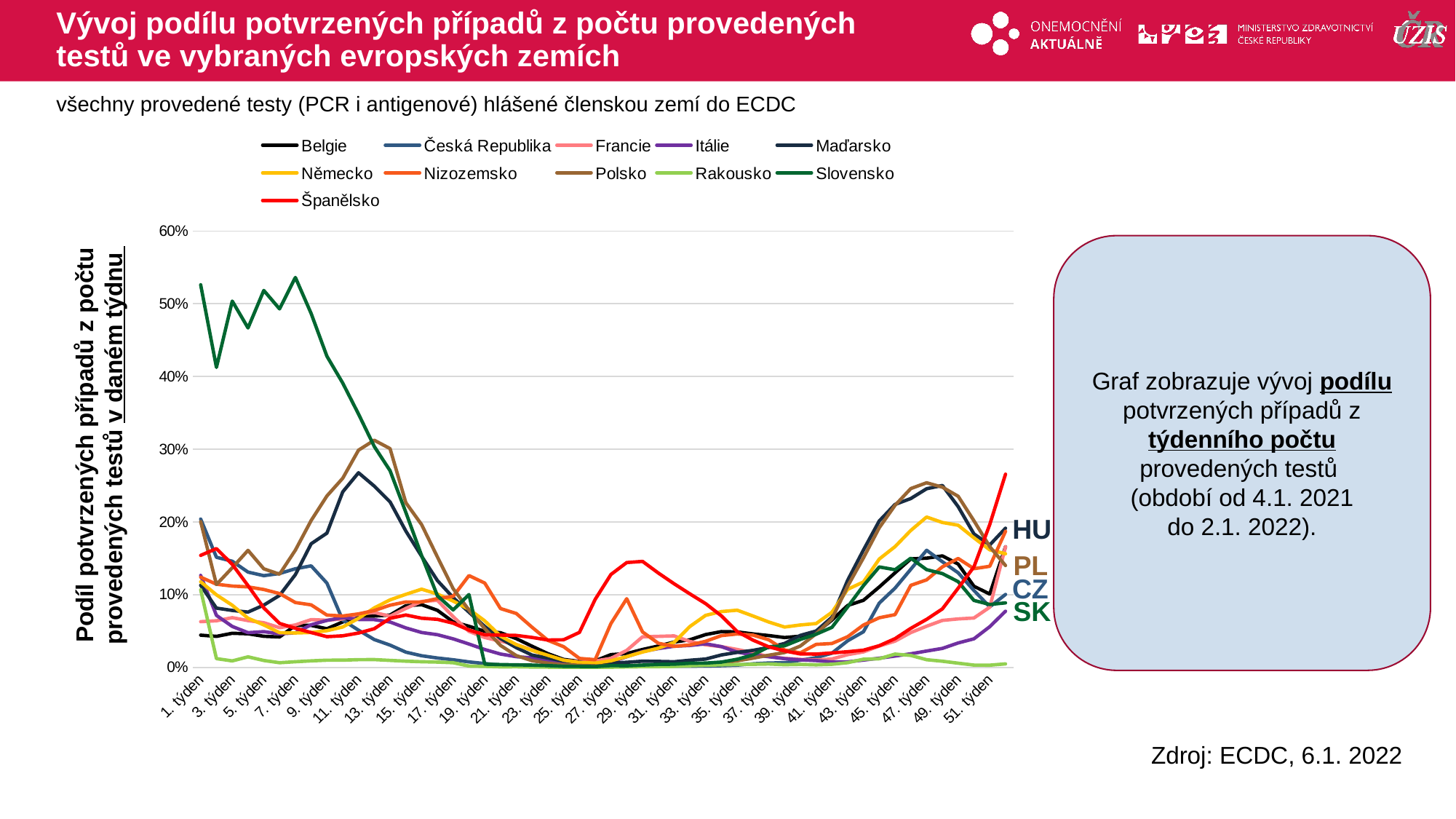

# Vývoj podílu potvrzených případů z počtu provedených testů ve vybraných evropských zemích
všechny provedené testy (PCR i antigenové) hlášené členskou zemí do ECDC

### Chart

| Category | Belgie | Česká Republika | Francie | Itálie | Maďarsko | Německo | Nizozemsko | Polsko | Rakousko | Slovensko | Španělsko |
|---|---|---|---|---|---|---|---|---|---|---|---|
| 1. týden | 0.04432631575539592 | 0.20396358309011833 | 0.0628882819942839 | 0.12648868423833867 | 0.1128292281429094 | 0.11773925729464446 | 0.12405274234831307 | 0.20041622316240157 | 0.10679023607107674 | 0.5260704357010185 | 0.15400113116395228 |
| 2. týden | 0.04262571542052728 | 0.1513822192685332 | 0.06412930523749605 | 0.07147652358893301 | 0.08148835365963503 | 0.09975463088059318 | 0.11436125217570835 | 0.11393738111488728 | 0.01200677828535704 | 0.41248808257222996 | 0.16334208095500813 |
| 3. týden | 0.04692357492195963 | 0.14594314744787204 | 0.06837179174690466 | 0.056275692659542645 | 0.07828946700636426 | 0.08544700144211329 | 0.11182651505409924 | 0.13696192649742767 | 0.008882764116953627 | 0.5036986065714777 | 0.14167157888873932 |
| 4. týden | 0.04621972079054775 | 0.1310360644141605 | 0.06433283701862187 | 0.047721145893872594 | 0.0760424883964116 | 0.06757591380288708 | 0.11070413193577595 | 0.16094565106208872 | 0.01450787158406193 | 0.46675018422991893 | 0.11238456657473997 |
| 5. týden | 0.042752807698491074 | 0.1261227695653925 | 0.06137363251765846 | 0.04914209905660377 | 0.08564424697410755 | 0.05839479447568889 | 0.10706337763289869 | 0.1355271687883074 | 0.009496149055904296 | 0.5183050363817948 | 0.0818028127171472 |
| 6. týden | 0.041822746606304625 | 0.12906250301283226 | 0.05458116524802578 | 0.046140470857294745 | 0.09898560354374308 | 0.047751087516402044 | 0.10152897284941019 | 0.1281100028385274 | 0.0063989790864285075 | 0.49291899562686436 | 0.06045692396043543 |
| 7. týden | 0.05770798504799294 | 0.13562364428488774 | 0.05839183678216171 | 0.047514809364152186 | 0.12751089037908436 | 0.04732879459687998 | 0.08916761241341525 | 0.16118654268509794 | 0.007751963808622769 | 0.53619298995827 | 0.05376453511727182 |
| 8. týden | 0.057738194328838574 | 0.1395996392782874 | 0.06567636231397841 | 0.05860320509482398 | 0.1699868352418093 | 0.047949215924235795 | 0.08595752914429448 | 0.2019451569739925 | 0.008971900011691214 | 0.4865988303480108 | 0.0479153833144251 |
| 9. týden | 0.05310761492534419 | 0.11585974815458099 | 0.06478640728160937 | 0.0645469280411664 | 0.18455097168726572 | 0.050455515589706616 | 0.07193267812590459 | 0.23569771732827244 | 0.009882151529148533 | 0.42783894991860333 | 0.04220393123181707 |
| 10. týden | 0.06249852979228906 | 0.0650666064650474 | 0.06670647114828245 | 0.06842087492035595 | 0.24132456437960523 | 0.0555608357613624 | 0.07066967191057555 | 0.26006889918995696 | 0.009959375584037457 | 0.3909658606365712 | 0.04341277135501486 |
| 11. týden | 0.0704365389095293 | 0.05114061074138323 | 0.07309929086391753 | 0.06587055295049962 | 0.26763241500308216 | 0.06738273928711543 | 0.07358348924577048 | 0.2986221897143208 | 0.010592872434075765 | 0.3483999169558383 | 0.047220962915948864 |
| 12. týden | 0.07060367617587995 | 0.03825015841614763 | 0.07549855456580867 | 0.06563506009380718 | 0.24924785070763855 | 0.08174765118414631 | 0.07817854918432655 | 0.31237430945675926 | 0.010726820655111527 | 0.3037366066453328 | 0.053139487408713326 |
| 13. týden | 0.07195487073751755 | 0.030674323590565364 | 0.07039065369117828 | 0.06239658241367035 | 0.22757017633934823 | 0.09284994455196724 | 0.08547609067608518 | 0.30083059468179424 | 0.009581732575263477 | 0.2705167727695591 | 0.06747418934496066 |
| 14. týden | 0.0848621117838126 | 0.020982253556482793 | 0.08107650223059766 | 0.05431299913792313 | 0.1874077170996576 | 0.10044476981442305 | 0.08998312920725834 | 0.22638466908547436 | 0.008519940801501242 | 0.21305568130375735 | 0.07203454149870975 |
| 15. týden | 0.08618543430442685 | 0.016007137725867645 | 0.09064590276065569 | 0.04796531439346767 | 0.1527565251606698 | 0.10757188737927896 | 0.08994957789884796 | 0.19627826865650083 | 0.007766507984655353 | 0.15371063642369523 | 0.06759944001416056 |
| 16. týden | 0.07843899243005752 | 0.012938795542638524 | 0.09222171904810227 | 0.04493808492237296 | 0.1194147807060514 | 0.10080968417093565 | 0.09459439397863226 | 0.15186949781045722 | 0.007292163879849873 | 0.09851913280417013 | 0.0660323585861976 |
| 17. týden | 0.0625649115096197 | 0.010509074728042187 | 0.06969474860079605 | 0.03920084834692522 | 0.09596836274169447 | 0.0911271806316675 | 0.0976844786924115 | 0.1081684795601243 | 0.0064231765136245934 | 0.07899709637277043 | 0.06081246077480459 |
| 18. týden | 0.05656215364950611 | 0.007509340000926567 | 0.049530392356169954 | 0.03214663721787632 | 0.07588123097238014 | 0.07992050137009288 | 0.12621282144429502 | 0.07874172167652325 | 0.0018450199595940425 | 0.10015339899886969 | 0.05134702440775744 |
| 19. týden | 0.049653587504745376 | 0.00528567137693293 | 0.04111247004816774 | 0.024576286674608434 | 0.05621626525150814 | 0.06397204470533804 | 0.11591501144637208 | 0.05320736338719956 | 0.0014124968541409848 | 0.004430793004110837 | 0.04483938755580897 |
| 20. týden | 0.04766912317304349 | 0.0031353802813026926 | 0.03605560602753909 | 0.018377008598161996 | 0.039730845372983443 | 0.042990992814162125 | 0.0808840472843745 | 0.03015215901302262 | 0.0007411600260083682 | 0.003895491927241699 | 0.044393996375944475 |
| 21. týden | 0.03949348206757896 | 0.0022746126847945545 | 0.03141489552060759 | 0.014682419085245403 | 0.02710958853284193 | 0.031272205913902534 | 0.07410057057088651 | 0.016180870521319 | 0.000861480716326668 | 0.0034675485096742386 | 0.04393042727223654 |
| 22. týden | 0.029035595429896574 | 0.00182195506050142 | 0.023885798611162114 | 0.013088569015857785 | 0.016855397856941033 | 0.0232897553680403 | 0.055107904194522134 | 0.009199554471838406 | 0.0004988172639338038 | 0.0031446127126560793 | 0.041189579651118115 |
| 23. týden | 0.018878418820287214 | 0.00127805313190189 | 0.015403502673782666 | 0.009052083936936104 | 0.012866063738156762 | 0.016715334378140972 | 0.037197504885014276 | 0.005808714156976429 | 0.00029825342088708533 | 0.0024742329137179176 | 0.037625627557790996 |
| 24. týden | 0.010980501026454021 | 0.0008752205509234042 | 0.00971693359593576 | 0.005638381535310184 | 0.008690097745031046 | 0.009899561969897167 | 0.028432807502574944 | 0.0037043650373311623 | 0.00017685809996859976 | 0.0014969722256678582 | 0.03797194562161036 |
| 25. týden | 0.008197110654208145 | 0.0007458222717296977 | 0.007706866282566102 | 0.004327947242454663 | 0.007096840872291315 | 0.0067210005524300665 | 0.012349340893145403 | 0.002720432182133899 | 0.0001245386887048178 | 0.0013160906385900665 | 0.048149123217888064 |
| 26. týden | 0.008986769355778912 | 0.0011505733615087912 | 0.008774363930379201 | 0.004655948638161905 | 0.004616514531528696 | 0.005963635368639952 | 0.010635689664005151 | 0.0021344901189314447 | 0.00013166365240795764 | 0.0010677334676159702 | 0.09352816238869513 |
| 27. týden | 0.01759089291400528 | 0.0025317255698706067 | 0.012407202619028043 | 0.007538241020045782 | 0.005932112645893565 | 0.009045669679726505 | 0.06035664236370483 | 0.002011125835425263 | 0.0002684131283243138 | 0.0024285447412665793 | 0.12776474316220301 |
| 28. týden | 0.018972151244295528 | 0.0022194270819700136 | 0.023378893884813186 | 0.01469099659238699 | 0.007010807429298703 | 0.014870617457451241 | 0.09440418191660405 | 0.00234335125307821 | 0.0006440939930595347 | 0.0022151018431707894 | 0.14410850245238654 |
| 29. týden | 0.024622415215268364 | 0.0018700489036474952 | 0.042076159564349735 | 0.021770530529582433 | 0.008526866055360356 | 0.021094452222552653 | 0.048719931885687545 | 0.002814312571740183 | 0.000901950628533486 | 0.003176537574044292 | 0.14572178114531847 |
| 30. týden | 0.029400039085401602 | 0.0015757519581035362 | 0.04261826373245538 | 0.02586305683967574 | 0.0082225220016702 | 0.02639033109200783 | 0.033204757225260444 | 0.003483765110247946 | 0.0010093815667241268 | 0.004136361387363317 | 0.12976807085006523 |
| 31. týden | 0.03478503010516206 | 0.0016411587865537032 | 0.04330574317333343 | 0.0290611833093179 | 0.0077855040313979775 | 0.03436295386065615 | 0.02889140931125187 | 0.0038001043022869918 | 0.0013509894053988735 | 0.0044324937503938825 | 0.1149799783696617 |
| 32. týden | 0.03796190730721225 | 0.0017232953176181366 | 0.03569182829806602 | 0.03012081005586592 | 0.009849362688296639 | 0.05618347684985613 | 0.03089810070264797 | 0.004728072247560554 | 0.00228271017280116 | 0.0057273653111229875 | 0.10108092120299539 |
| 33. týden | 0.04512605343608583 | 0.0019334696506103117 | 0.031057260114972538 | 0.03244558924309379 | 0.011483342639121534 | 0.0715285435269868 | 0.035907046635863325 | 0.005027483576886982 | 0.0029089946127858666 | 0.005953637259040382 | 0.08761014072055194 |
| 34. týden | 0.04923493322451143 | 0.002339778359177249 | 0.028494347519878557 | 0.02850934634706971 | 0.01714011189114634 | 0.07674565213619354 | 0.04368941554686505 | 0.006241723521075497 | 0.0034908972523427415 | 0.007317094908335784 | 0.07078621121698704 |
| 35. týden | 0.048767781581577324 | 0.003126908687499666 | 0.024630632269883723 | 0.02101823076882628 | 0.02065076044552496 | 0.07864613556969371 | 0.04593317864463567 | 0.008987552063239613 | 0.003979693916270844 | 0.011196375255355927 | 0.04926737698364417 |
| 36. týden | 0.04600237366899019 | 0.004950636008663613 | 0.019954781460228933 | 0.017071794720640302 | 0.02344409250449437 | 0.07067711733531618 | 0.04433928732473568 | 0.012670956577321677 | 0.004248892821761681 | 0.017050535120214604 | 0.03745684583457247 |
| 37. týden | 0.043773039436560086 | 0.00606798755953805 | 0.014879269519677944 | 0.014681789475932218 | 0.02738668835909309 | 0.06237078401938963 | 0.037976329117352325 | 0.016751379694115217 | 0.00462134173190235 | 0.028315500796283626 | 0.028258882088528836 |
| 38. týden | 0.04104262153091053 | 0.006367329443053513 | 0.012461365680182484 | 0.011948773783564383 | 0.0328770989135036 | 0.05546995377503852 | 0.02397855723920325 | 0.020444139194139194 | 0.0037181736882152356 | 0.029621302416296458 | 0.022583031820409643 |
| 39. týden | 0.042871446830841944 | 0.009842846773417754 | 0.010940178320000707 | 0.01042747294735817 | 0.044005792797945746 | 0.05830891145546131 | 0.019970484582259952 | 0.029341924839187968 | 0.004176748702601165 | 0.038364537541376954 | 0.01844596454816917 |
| 40. týden | 0.047695759737644554 | 0.01338414163709185 | 0.010219963646944673 | 0.009345126214638453 | 0.050057914636011974 | 0.06025041725817213 | 0.03164878538737541 | 0.04619761702662768 | 0.003490958978774347 | 0.04563000758693713 | 0.018296274480930644 |
| 41. týden | 0.06497147856915594 | 0.019520841022562734 | 0.011529827699139957 | 0.007462658503147813 | 0.06887164558722715 | 0.07574900156317403 | 0.03285690747675818 | 0.06667839088803493 | 0.004273429373518759 | 0.055002372731586785 | 0.01990406866978462 |
| 42. týden | 0.08513971427111891 | 0.036602315552670836 | 0.017536007395283458 | 0.007640760629103228 | 0.11984589665911424 | 0.10735480297515429 | 0.04218949846905159 | 0.11175634569997235 | 0.006464042847245873 | 0.08316739334808904 | 0.0215530226073798 |
| 43. týden | 0.09223110686412891 | 0.04898618823864445 | 0.02132199938492684 | 0.010040997618073047 | 0.1613684569730952 | 0.11747841176430242 | 0.05823110894476645 | 0.15054810327419588 | 0.011246619914990841 | 0.11237838503537267 | 0.02369359728910291 |
| 44. týden | 0.11053915290717456 | 0.08838935107054041 | 0.02936101039378934 | 0.012616101628483858 | 0.20132975089940344 | 0.1489695546821754 | 0.06823658941807115 | 0.19202110339815676 | 0.011862152134515545 | 0.13807666588812706 | 0.02984483303152115 |
| 45. týden | 0.13001104449909845 | 0.10895808749246559 | 0.03610796744224707 | 0.015574048123476632 | 0.2240597527926499 | 0.16599714495063603 | 0.07248699982797577 | 0.2228222939699312 | 0.018290829455597978 | 0.13428417653390742 | 0.039523773862792454 |
| 46. týden | 0.14918011582909665 | 0.134964824120603 | 0.04783037455995121 | 0.01868784792249214 | 0.23216177902514462 | 0.18830079777994163 | 0.11282179148333839 | 0.24583406029879135 | 0.016471021814205046 | 0.15010355955878812 | 0.0536927584719182 |
| 47. týden | 0.1501806002495567 | 0.16104752137779565 | 0.05662031042118435 | 0.022462065529846927 | 0.24564115866839603 | 0.20674988479894532 | 0.12034753895493266 | 0.2538265960672716 | 0.010565498090869697 | 0.134396660546848 | 0.06604419944110484 |
| 48. týden | 0.15328191533145796 | 0.1452333579238338 | 0.06456792629800302 | 0.026099965144370817 | 0.2500986420280801 | 0.19923243262104914 | 0.1382408842709006 | 0.24777299622639223 | 0.008454934638710184 | 0.12896617146270617 | 0.08040022042180718 |
| 49. týden | 0.14208313349320545 | 0.13005814169218868 | 0.06662878764154725 | 0.03358368415166945 | 0.22101900279405715 | 0.19545780833438897 | 0.14972186608815743 | 0.23529259911104902 | 0.0057912889649682185 | 0.11788053445113963 | 0.1088878602350571 |
| 50. týden | 0.11158259972570303 | 0.10577709856597282 | 0.06787108064338142 | 0.039304257694657806 | 0.18354848356468215 | 0.17814238049515155 | 0.1357032364973613 | 0.20158611181963143 | 0.003150073143389754 | 0.09203976411919748 | 0.13814497860558772 |
| 51. týden | 0.10078891676861121 | 0.08324449546926893 | 0.082697082517818 | 0.055970627418193294 | 0.1683164376883972 | 0.16165166666666667 | 0.13901686951414494 | 0.16609146146957882 | 0.0030725958949464833 | 0.08649853880290075 | 0.196329520822583 |
| 52. týden | 0.1658829570319741 | 0.10026492252344998 | 0.16577392346636244 | 0.07721315152790494 | 0.19136429280620995 | 0.1561753846153846 | 0.187016514699806 | 0.1400357793171434 | 0.004803442425783842 | 0.08870279043356569 | 0.26557876819561604 |
Graf zobrazuje vývoj podílu potvrzených případů z týdenního počtu provedených testů
(období od 4.1. 2021
do 2.1. 2022).
Podíl potvrzených případů z počtu provedených testů v daném týdnu
HU
PL
CZ
SK
Zdroj: ECDC, 6.1. 2022